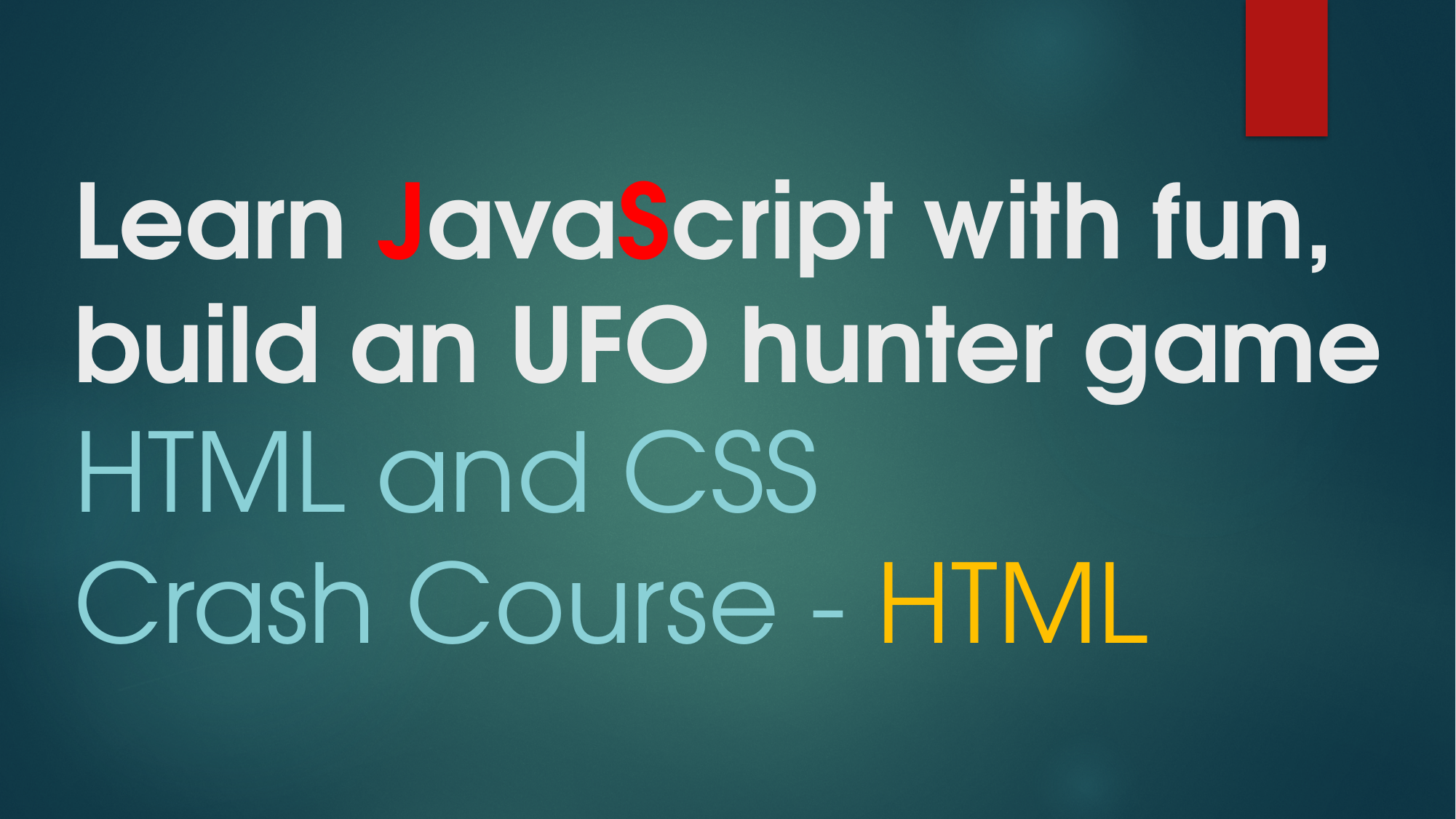

# Learn JavaScript with fun, build an UFO hunter game HTML and CSS Crash Course - HTML